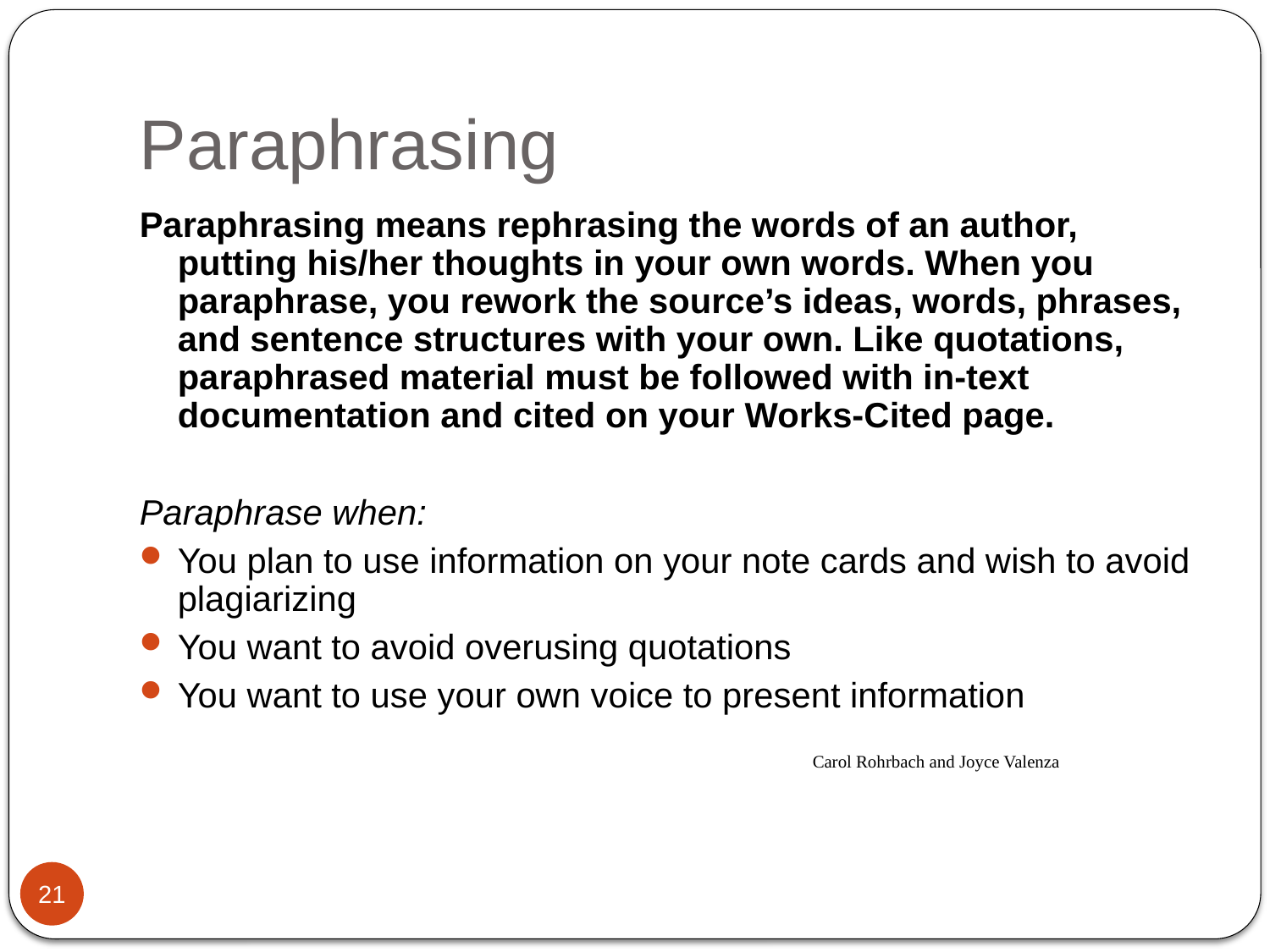

# Paraphrasing
Paraphrasing means rephrasing the words of an author, putting his/her thoughts in your own words. When you paraphrase, you rework the source’s ideas, words, phrases, and sentence structures with your own. Like quotations, paraphrased material must be followed with in-text documentation and cited on your Works-Cited page.

Paraphrase when:
You plan to use information on your note cards and wish to avoid plagiarizing
You want to avoid overusing quotations
You want to use your own voice to present information
						Carol Rohrbach and Joyce Valenza
21